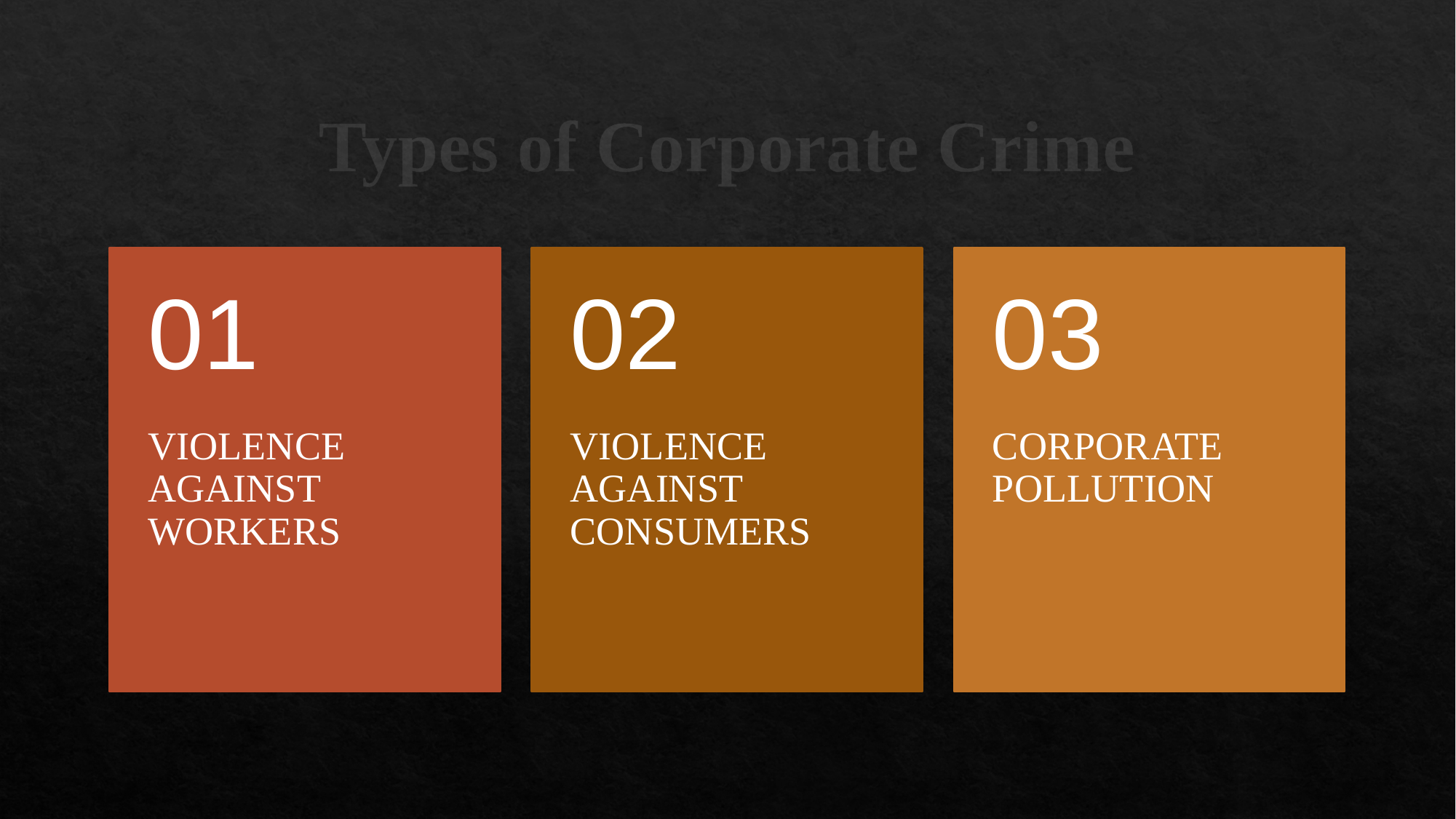

# Types of Corporate Crime
Violence against workers
01
Violence against Consumers
02
Corporate Pollution
03